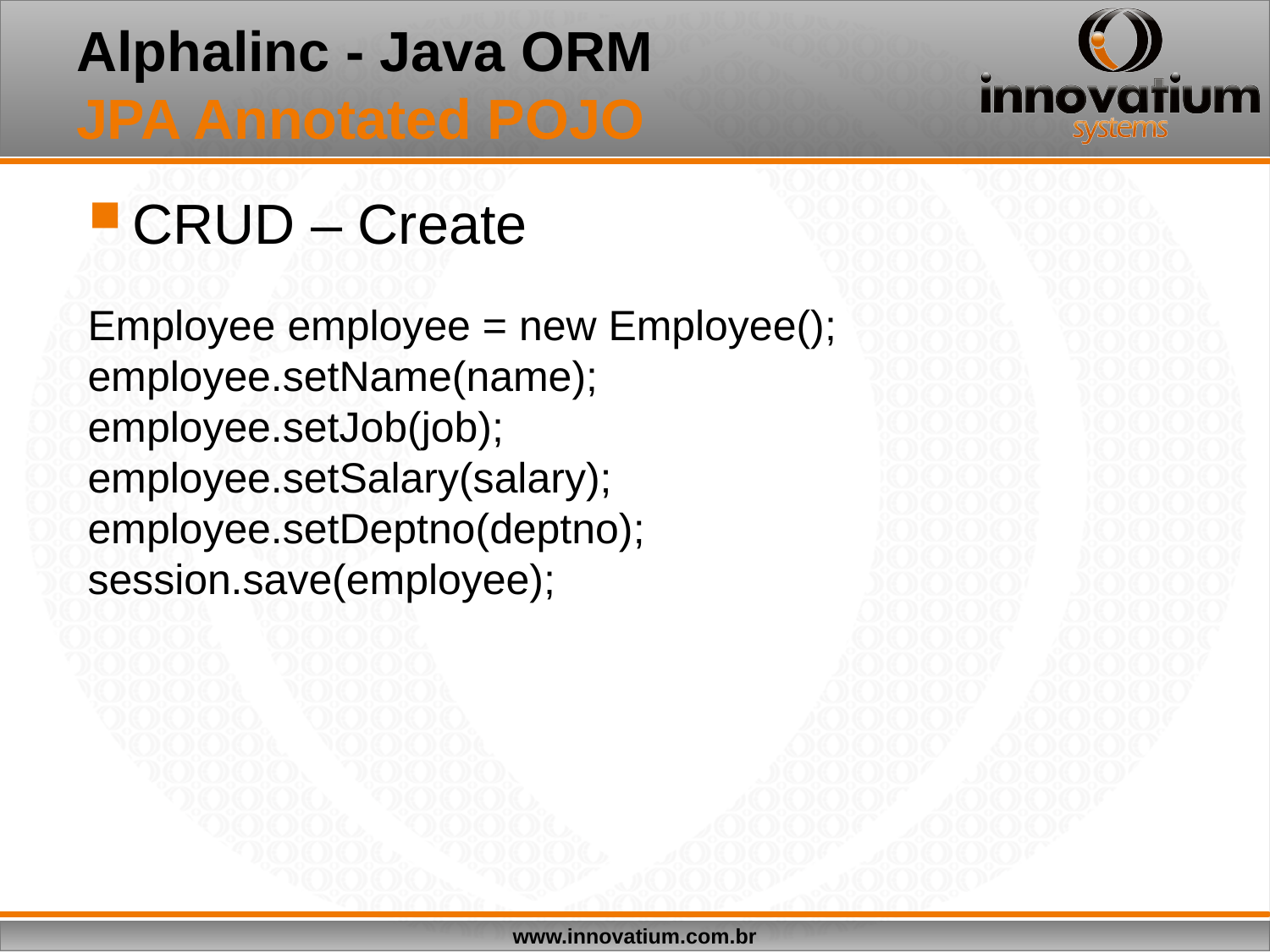

# Alphalinc - Java ORM JPA Annotated POJO
CRUD – Create

Employee employee = new Employee();
employee.setName(name);
employee.setJob(job);
employee.setSalary(salary);
employee.setDeptno(deptno);
session.save(employee);